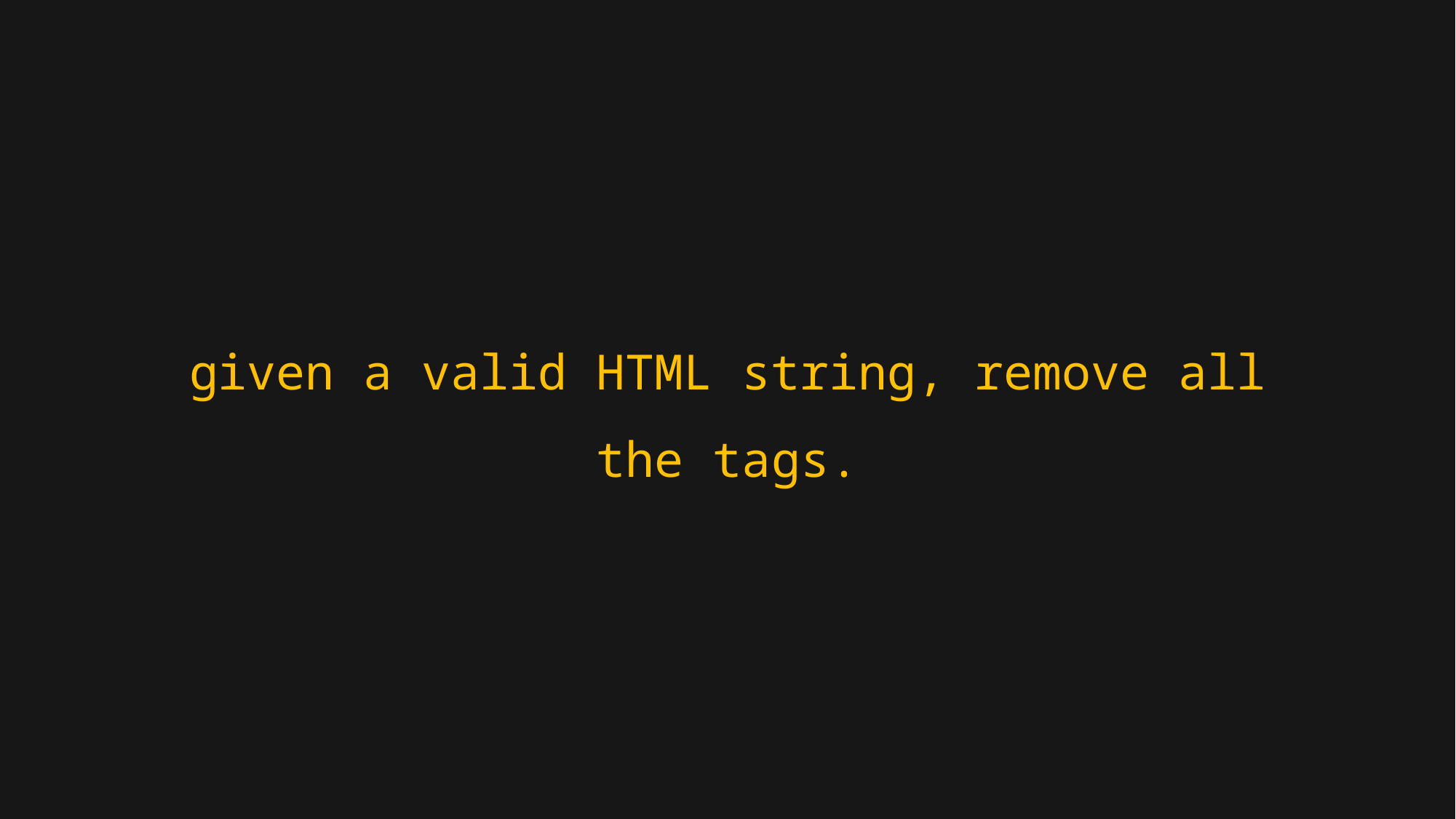

given a valid HTML string, remove all the tags.